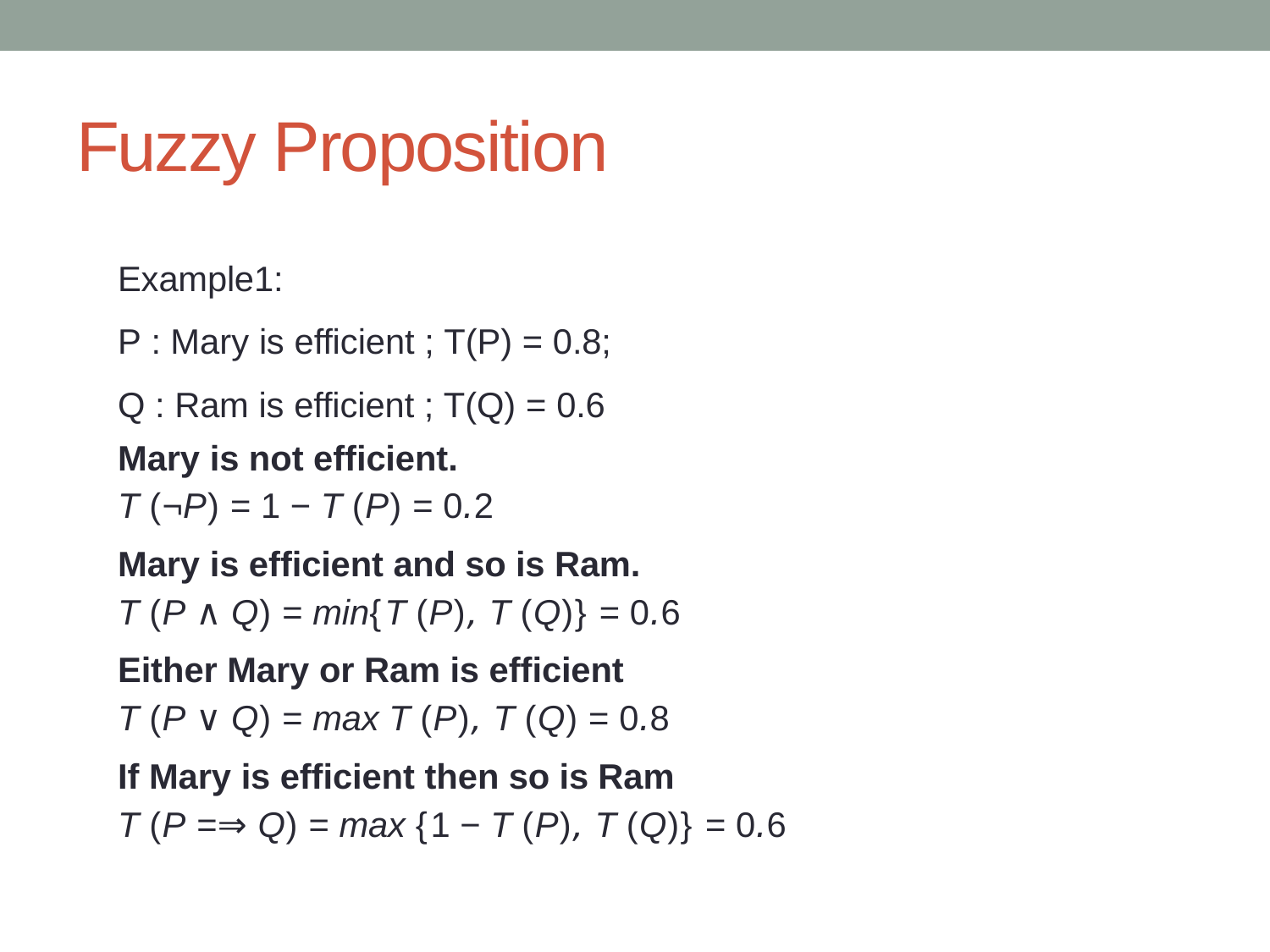

# Fuzzy Proposition
Example1:
P : Mary is efficient ; T(P) = 0.8;
Q : Ram is efficient ; T(Q) = 0.6
Mary is not efficient.
T (¬P) = 1 − T (P) = 0.2
Mary is efficient and so is Ram.
T (P ∧ Q) = min{T (P), T (Q)} = 0.6
Either Mary or Ram is efficient
T (P ∨ Q) = max T (P), T (Q) = 0.8
If Mary is efficient then so is Ram
T (P =⇒ Q) = max {1 − T (P), T (Q)} = 0.6